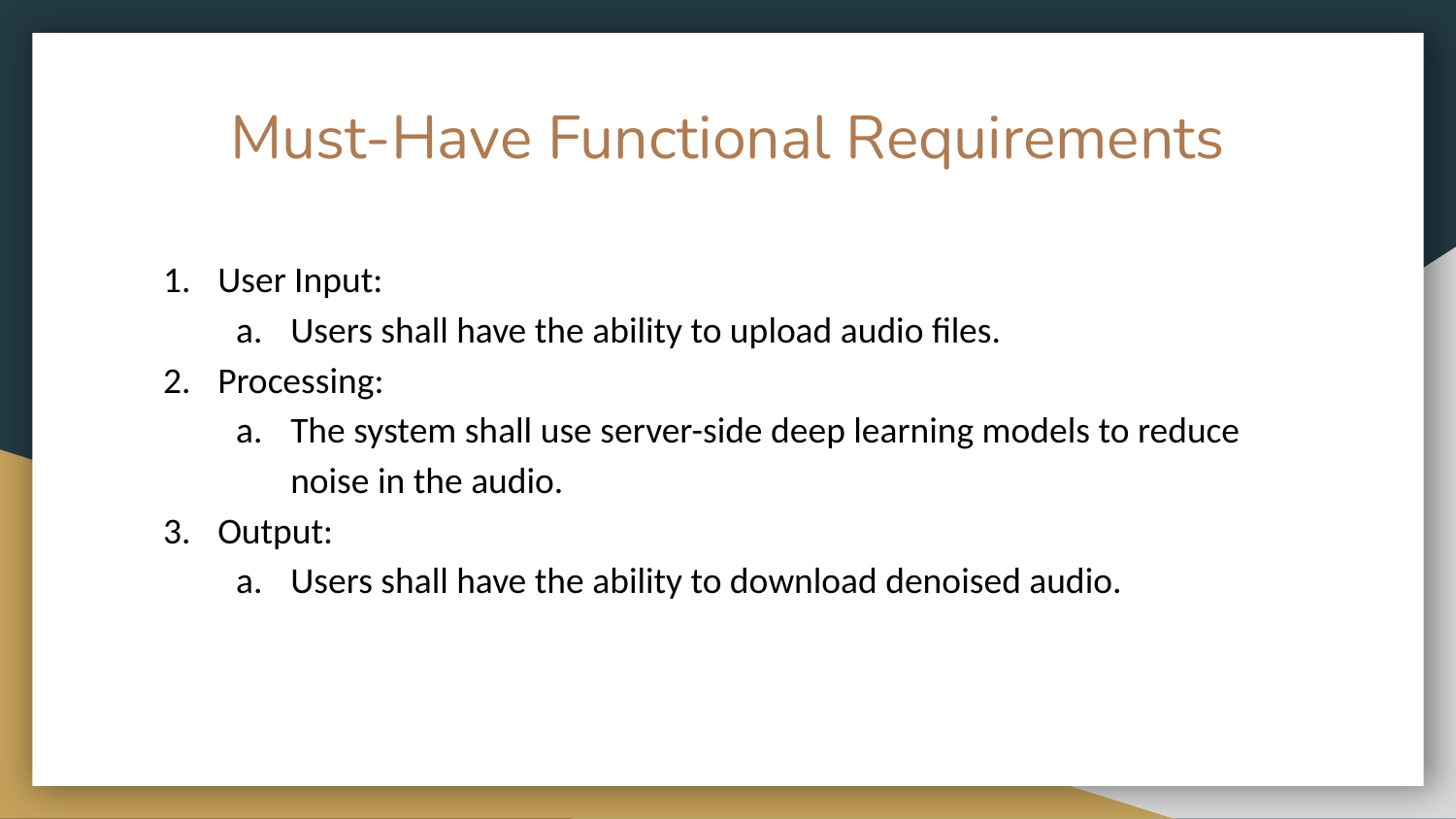

# Must-Have Functional Requirements
User Input:
Users shall have the ability to upload audio files.
Processing:
The system shall use server-side deep learning models to reduce noise in the audio.
Output:
Users shall have the ability to download denoised audio.